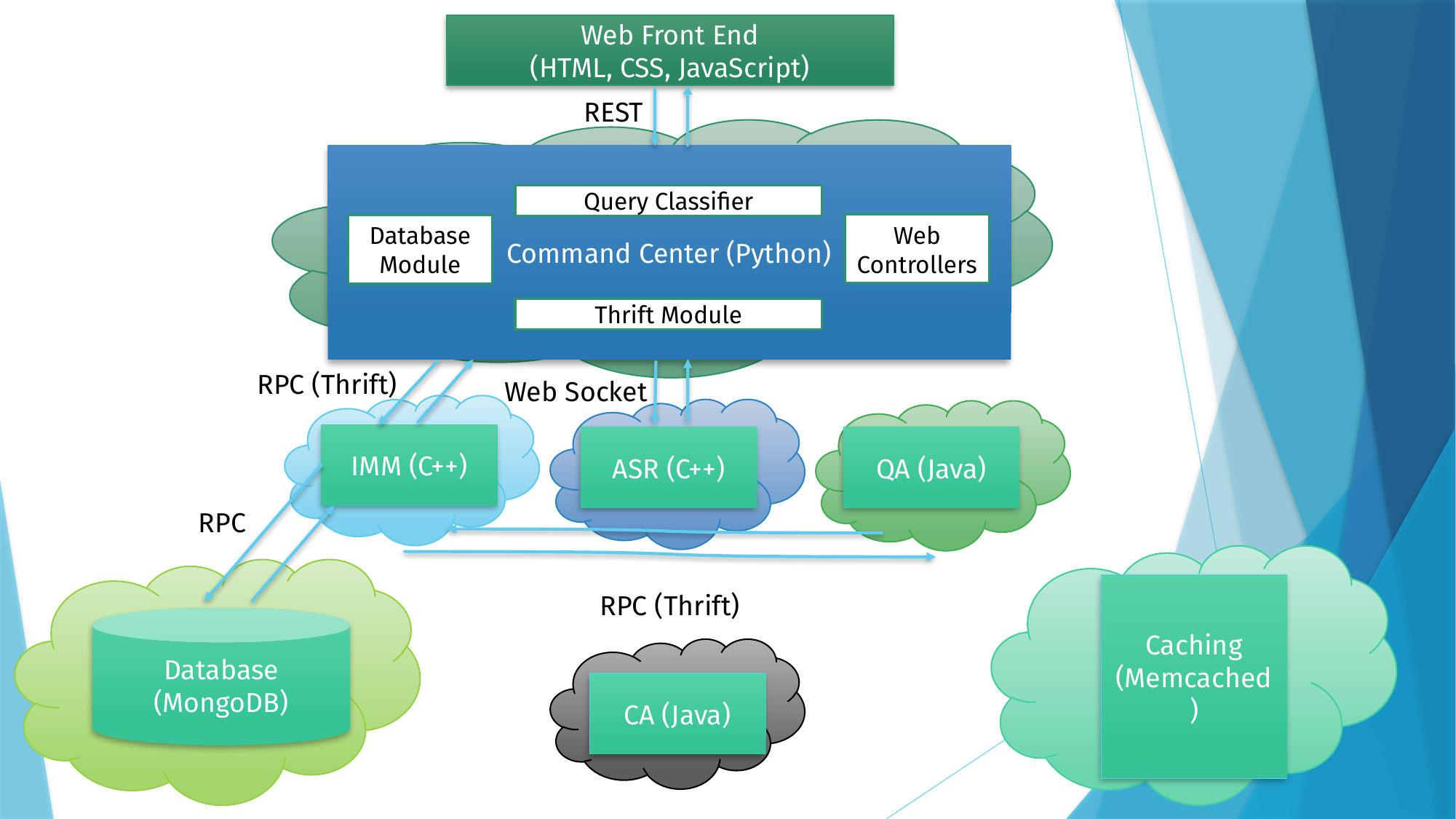

Web Front End
(HTML, CSS, JavaScript)
REST

Command Center (Python)

Query Classifier
Web Controllers
Database Module
Thrift Module
RPC (Thrift)
Web Socket

IMM (C++)
QA (Java)
ASR (C++)
RPC

Caching
(Memcached)
RPC (Thrift)
Database (MongoDB)

CA (Java)